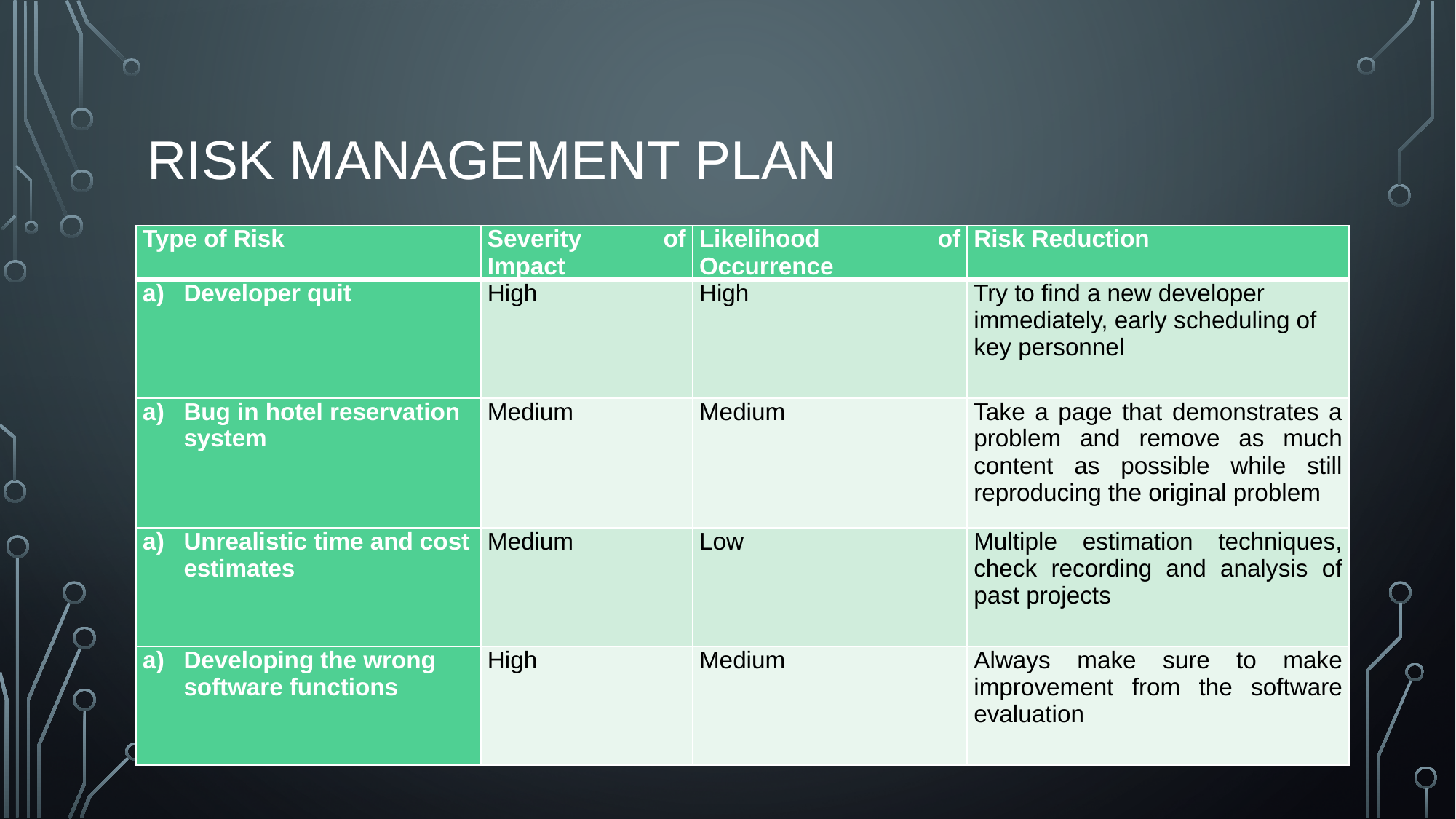

# Risk Management Plan
| Type of Risk | Severity of Impact | Likelihood of Occurrence | Risk Reduction |
| --- | --- | --- | --- |
| Developer quit | High | High | Try to find a new developer immediately, early scheduling of key personnel |
| Bug in hotel reservation system | Medium | Medium | Take a page that demonstrates a problem and remove as much content as possible while still reproducing the original problem |
| Unrealistic time and cost estimates | Medium | Low | Multiple estimation techniques, check recording and analysis of past projects |
| Developing the wrong software functions | High | Medium | Always make sure to make improvement from the software evaluation |